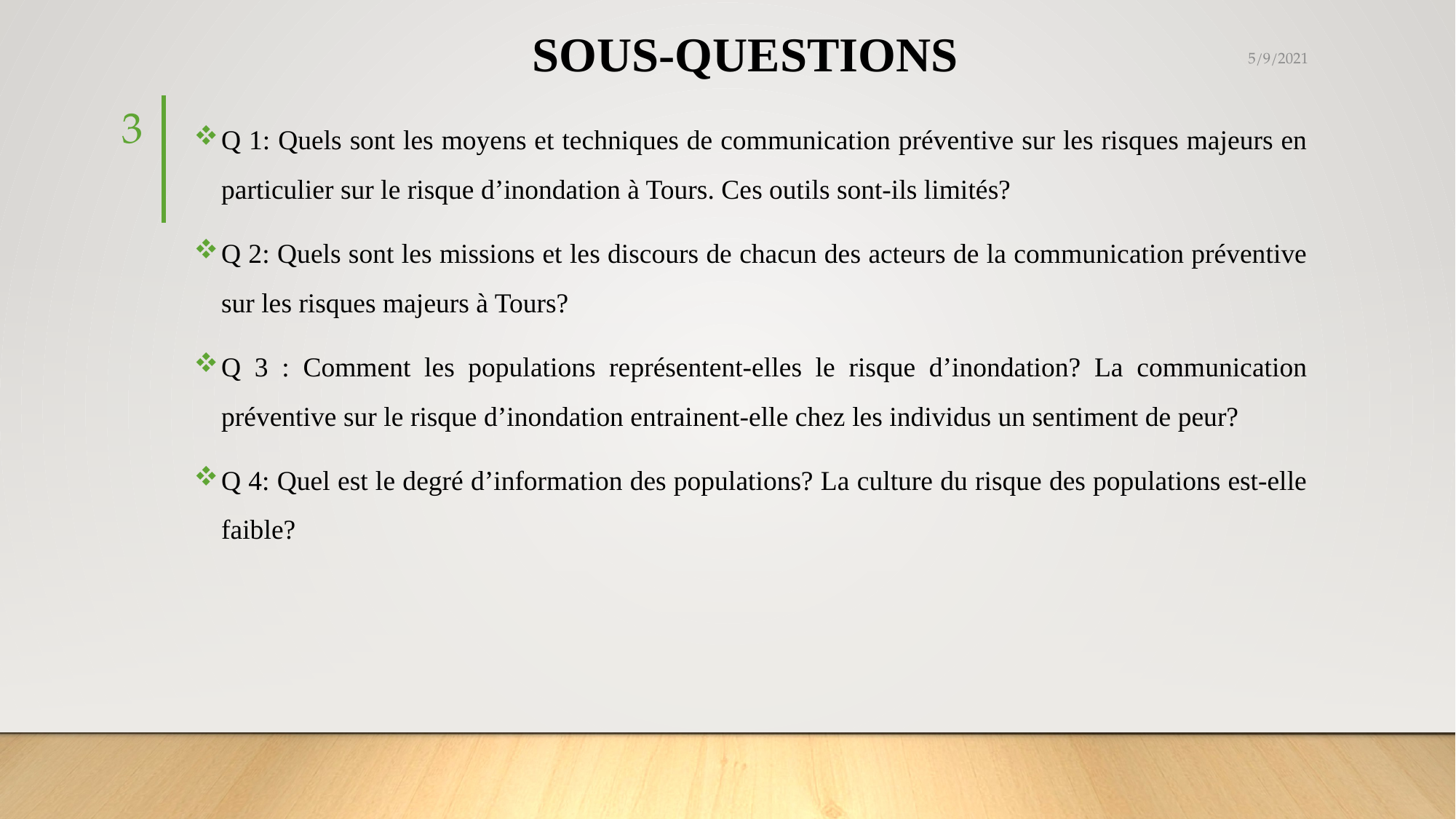

# SOUS-QUESTIONS
5/9/2021
3
Q 1: Quels sont les moyens et techniques de communication préventive sur les risques majeurs en particulier sur le risque d’inondation à Tours. Ces outils sont-ils limités?
Q 2: Quels sont les missions et les discours de chacun des acteurs de la communication préventive sur les risques majeurs à Tours?
Q 3 : Comment les populations représentent-elles le risque d’inondation? La communication préventive sur le risque d’inondation entrainent-elle chez les individus un sentiment de peur?
Q 4: Quel est le degré d’information des populations? La culture du risque des populations est-elle faible?